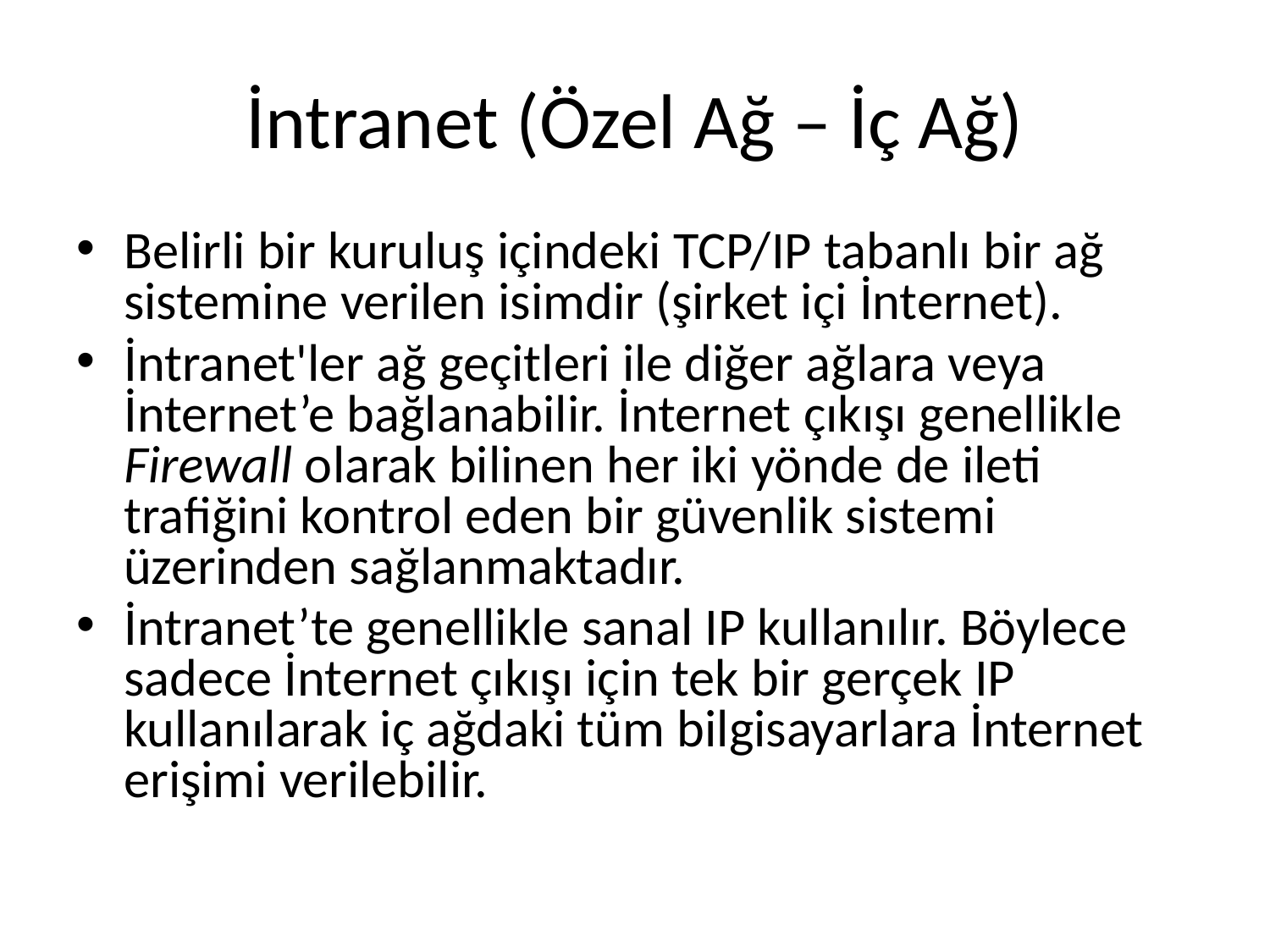

# İntranet (Özel Ağ – İç Ağ)
Belirli bir kuruluş içindeki TCP/IP tabanlı bir ağ sistemine verilen isimdir (şirket içi İnternet).
İntranet'ler ağ geçitleri ile diğer ağlara veya İnternet’e bağlanabilir. İnternet çıkışı genellikle Firewall olarak bilinen her iki yönde de ileti trafiğini kontrol eden bir güvenlik sistemi üzerinden sağlanmaktadır.
İntranet’te genellikle sanal IP kullanılır. Böylece sadece İnternet çıkışı için tek bir gerçek IP kullanılarak iç ağdaki tüm bilgisayarlara İnternet erişimi verilebilir.